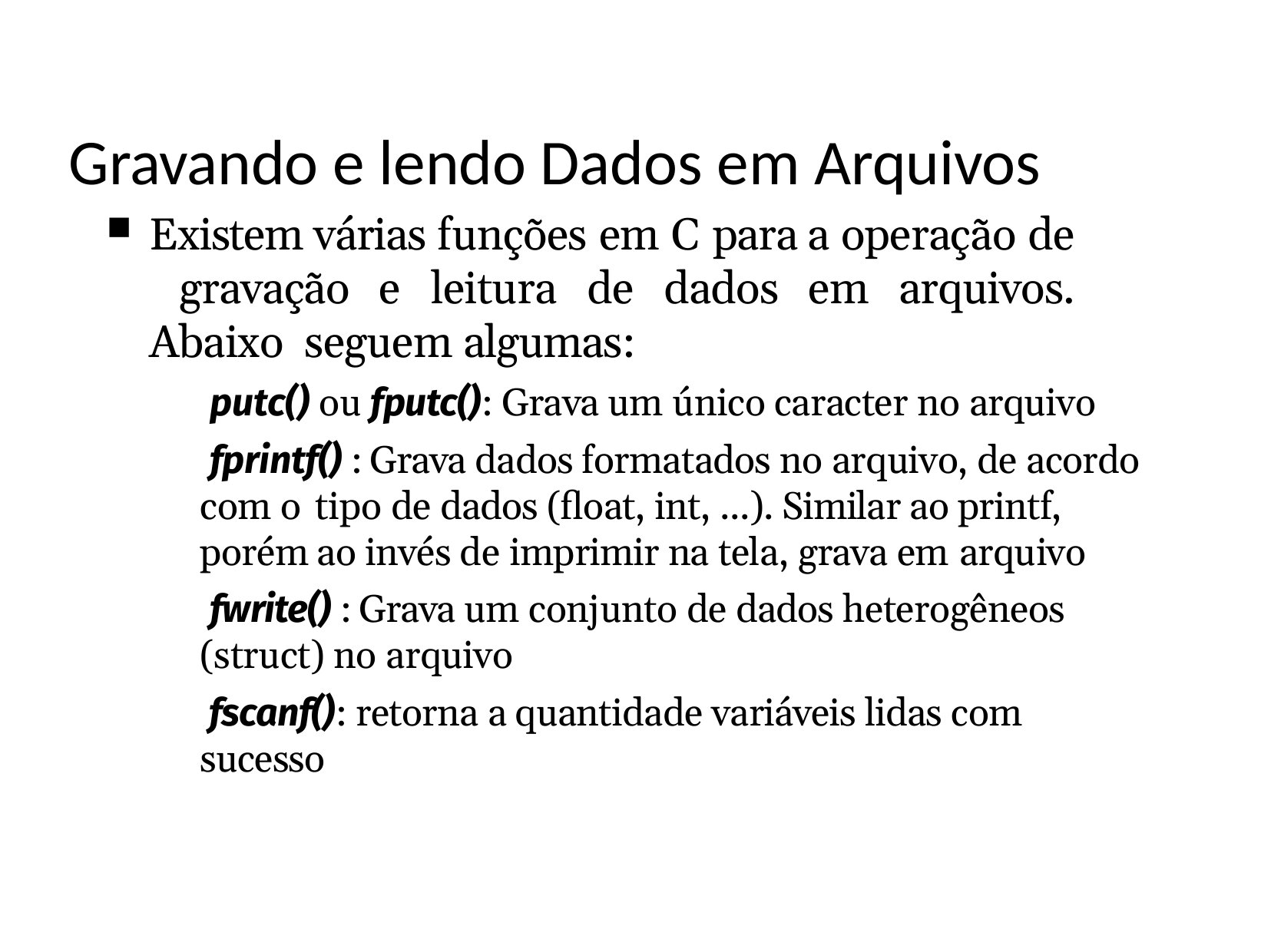

Gravando e lendo Dados em Arquivos
Existem várias funções em C para a operação de  gravação e leitura de dados em arquivos. Abaixo  seguem algumas:
putc() ou fputc(): Grava um único caracter no arquivo
fprintf() : Grava dados formatados no arquivo, de acordo  com o	tipo de dados (float, int, ...). Similar ao printf,  porém ao invés de imprimir na tela, grava em arquivo
fwrite() : Grava um conjunto de dados heterogêneos  (struct) no arquivo
fscanf(): retorna a quantidade variáveis lidas com  sucesso